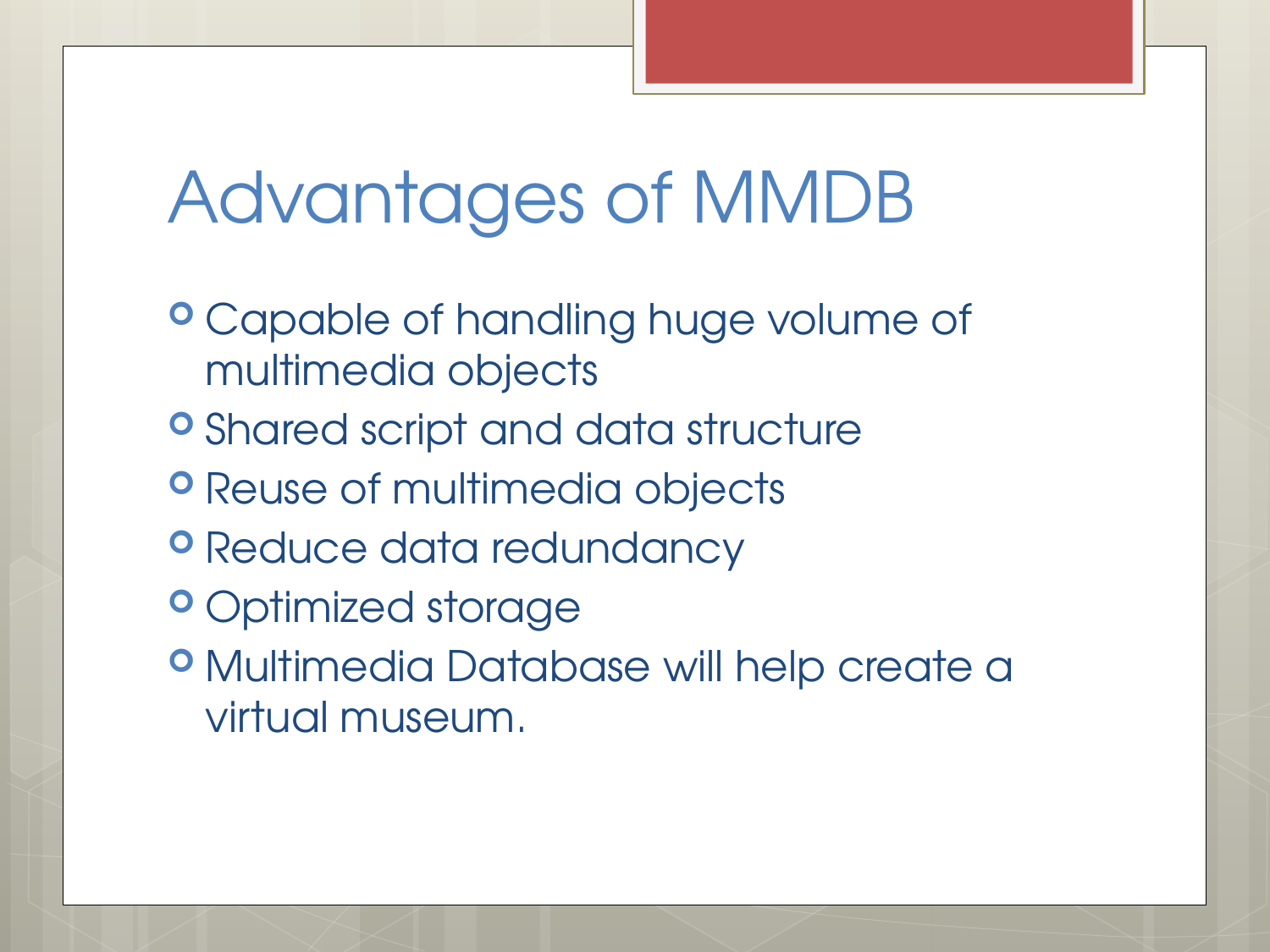

# Advantages of MMDB
Capable of handling huge volume of multimedia objects
Shared script and data structure
Reuse of multimedia objects
Reduce data redundancy
Optimized storage
Multimedia Database will help create a virtual museum.